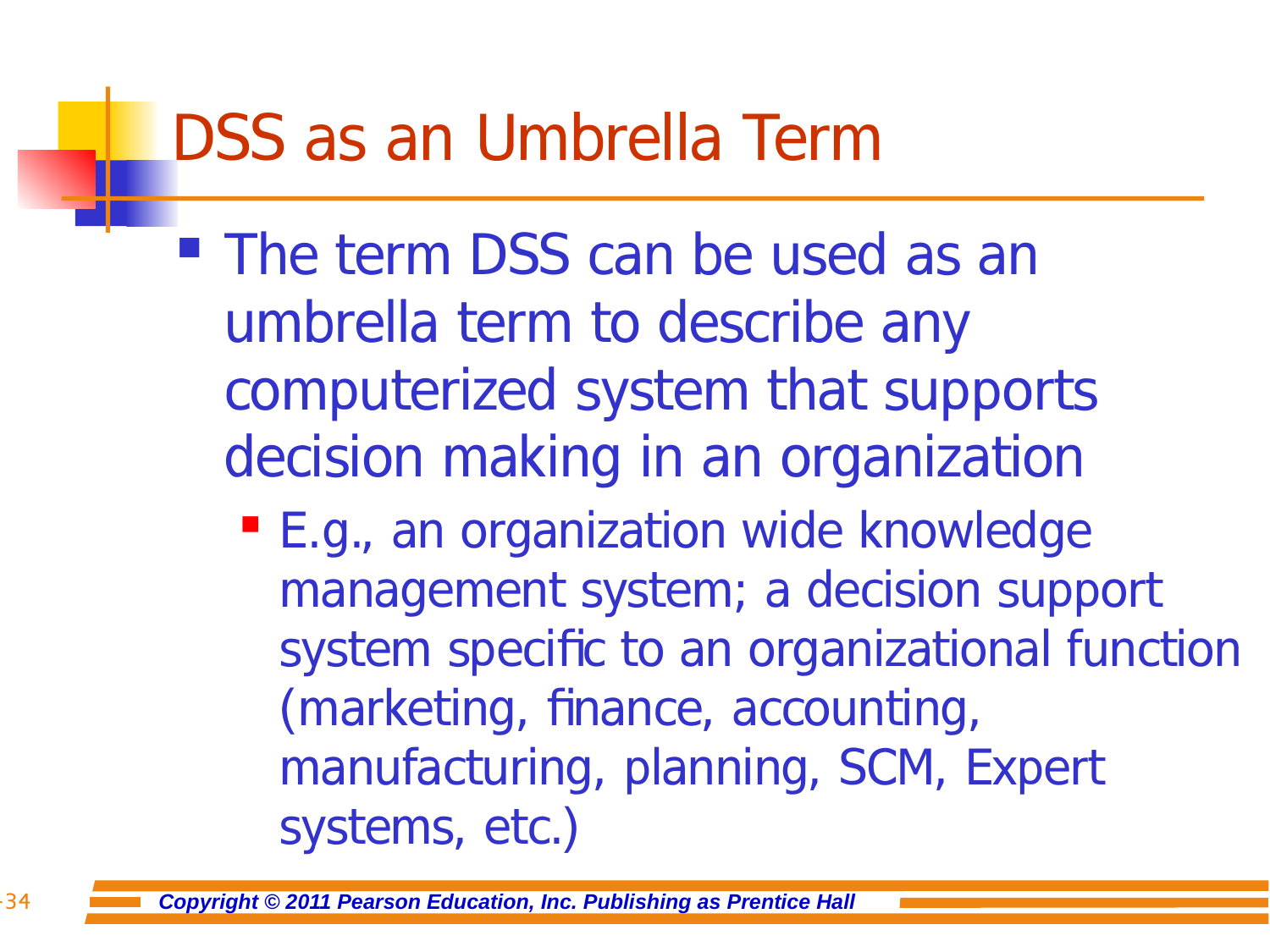

# DSS as an Umbrella Term
The term DSS can be used as an umbrella term to describe any computerized system that supports decision making in an organization
E.g., an organization wide knowledge management system; a decision support system specific to an organizational function (marketing, finance, accounting, manufacturing, planning, SCM, Expert systems, etc.)